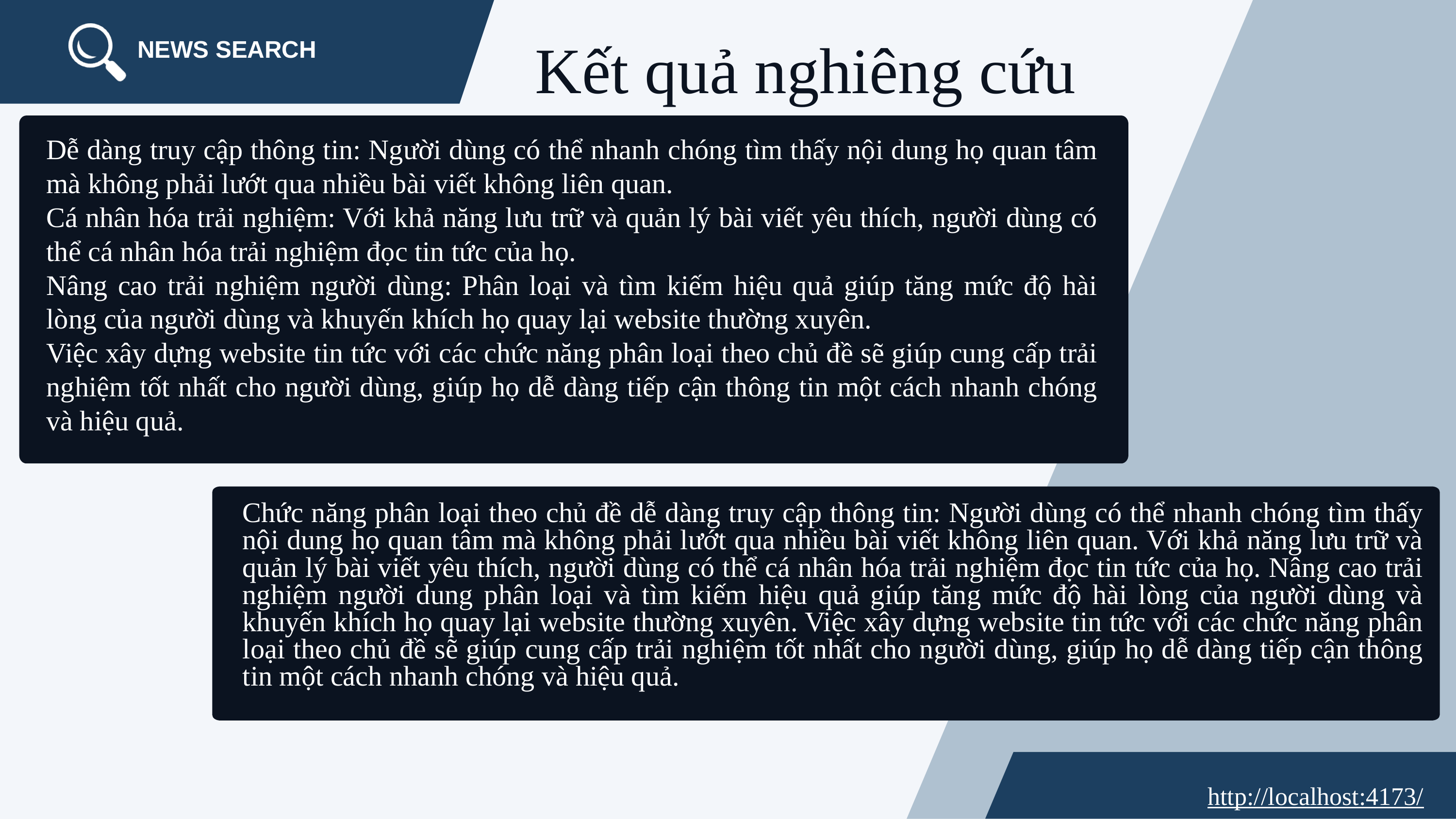

Kết quả nghiêng cứu

NEWS SEARCH

Dễ dàng truy cập thông tin: Người dùng có thể nhanh chóng tìm thấy nội dung họ quan tâm mà không phải lướt qua nhiều bài viết không liên quan.
Cá nhân hóa trải nghiệm: Với khả năng lưu trữ và quản lý bài viết yêu thích, người dùng có thể cá nhân hóa trải nghiệm đọc tin tức của họ.
Nâng cao trải nghiệm người dùng: Phân loại và tìm kiếm hiệu quả giúp tăng mức độ hài lòng của người dùng và khuyến khích họ quay lại website thường xuyên.
Việc xây dựng website tin tức với các chức năng phân loại theo chủ đề sẽ giúp cung cấp trải nghiệm tốt nhất cho người dùng, giúp họ dễ dàng tiếp cận thông tin một cách nhanh chóng và hiệu quả.

Chức năng phân loại theo chủ đề dễ dàng truy cập thông tin: Người dùng có thể nhanh chóng tìm thấy nội dung họ quan tâm mà không phải lướt qua nhiều bài viết không liên quan. Với khả năng lưu trữ và quản lý bài viết yêu thích, người dùng có thể cá nhân hóa trải nghiệm đọc tin tức của họ. Nâng cao trải nghiệm người dung phân loại và tìm kiếm hiệu quả giúp tăng mức độ hài lòng của người dùng và khuyến khích họ quay lại website thường xuyên. Việc xây dựng website tin tức với các chức năng phân loại theo chủ đề sẽ giúp cung cấp trải nghiệm tốt nhất cho người dùng, giúp họ dễ dàng tiếp cận thông tin một cách nhanh chóng và hiệu quả.

http://localhost:4173/